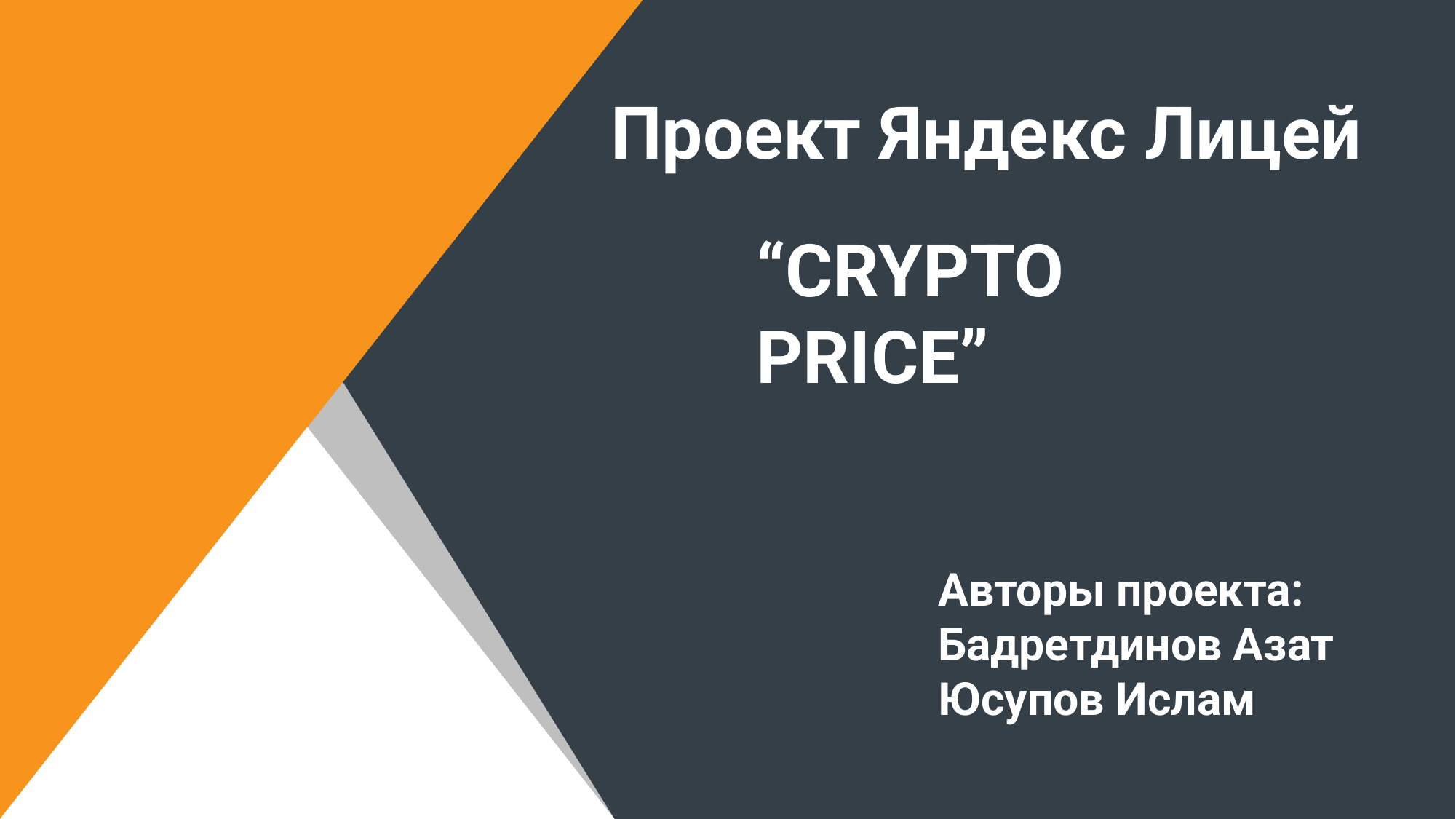

Проект Яндекс Лицей

“CRYPTO PRICE”

Авторы проекта:
Бадретдинов Азат
Юсупов Ислам